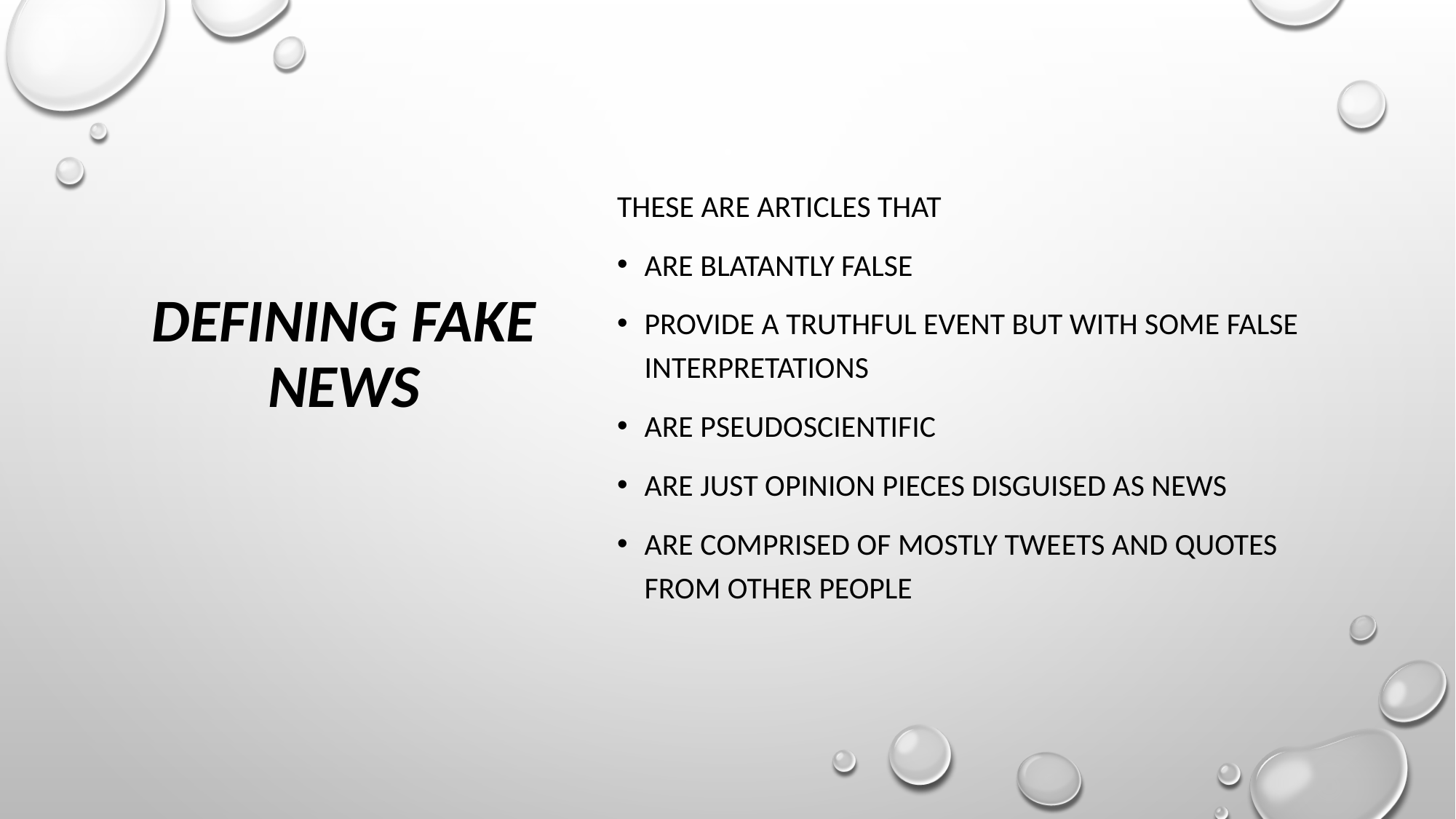

These are articles that
Are blatantly false
Provide a truthful event but with some false interpretations
Are pseudoscientific
Are just opinion pieces disguised as news
Are comprised of mostly tweets and quotes from other people

# Defining fake news